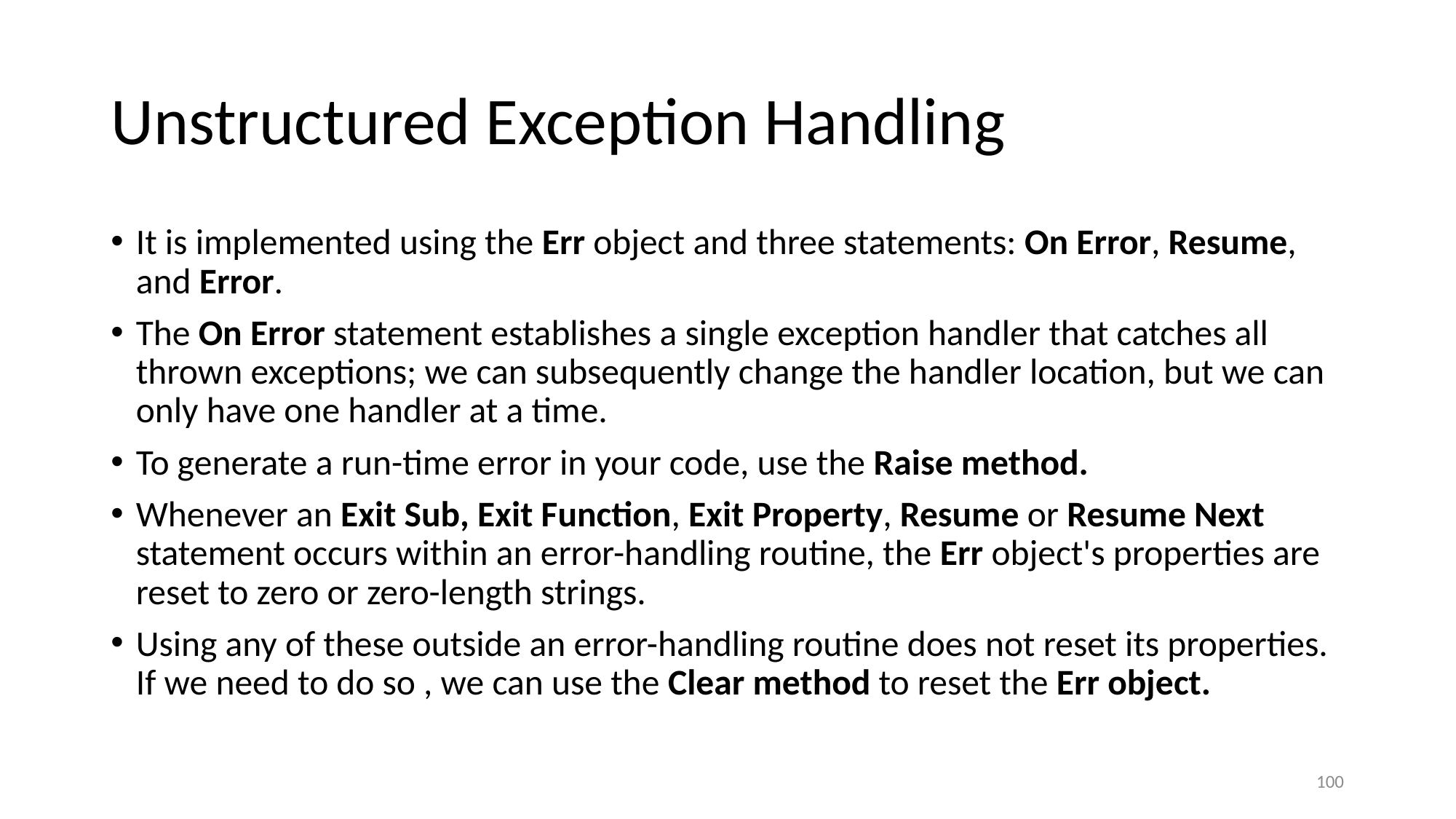

# Unstructured Exception Handling
It is implemented using the Err object and three statements: On Error, Resume, and Error.
The On Error statement establishes a single exception handler that catches all thrown exceptions; we can subsequently change the handler location, but we can only have one handler at a time.
To generate a run-time error in your code, use the Raise method.
Whenever an Exit Sub, Exit Function, Exit Property, Resume or Resume Next statement occurs within an error-handling routine, the Err object's properties are reset to zero or zero-length strings.
Using any of these outside an error-handling routine does not reset its properties. If we need to do so , we can use the Clear method to reset the Err object.
100